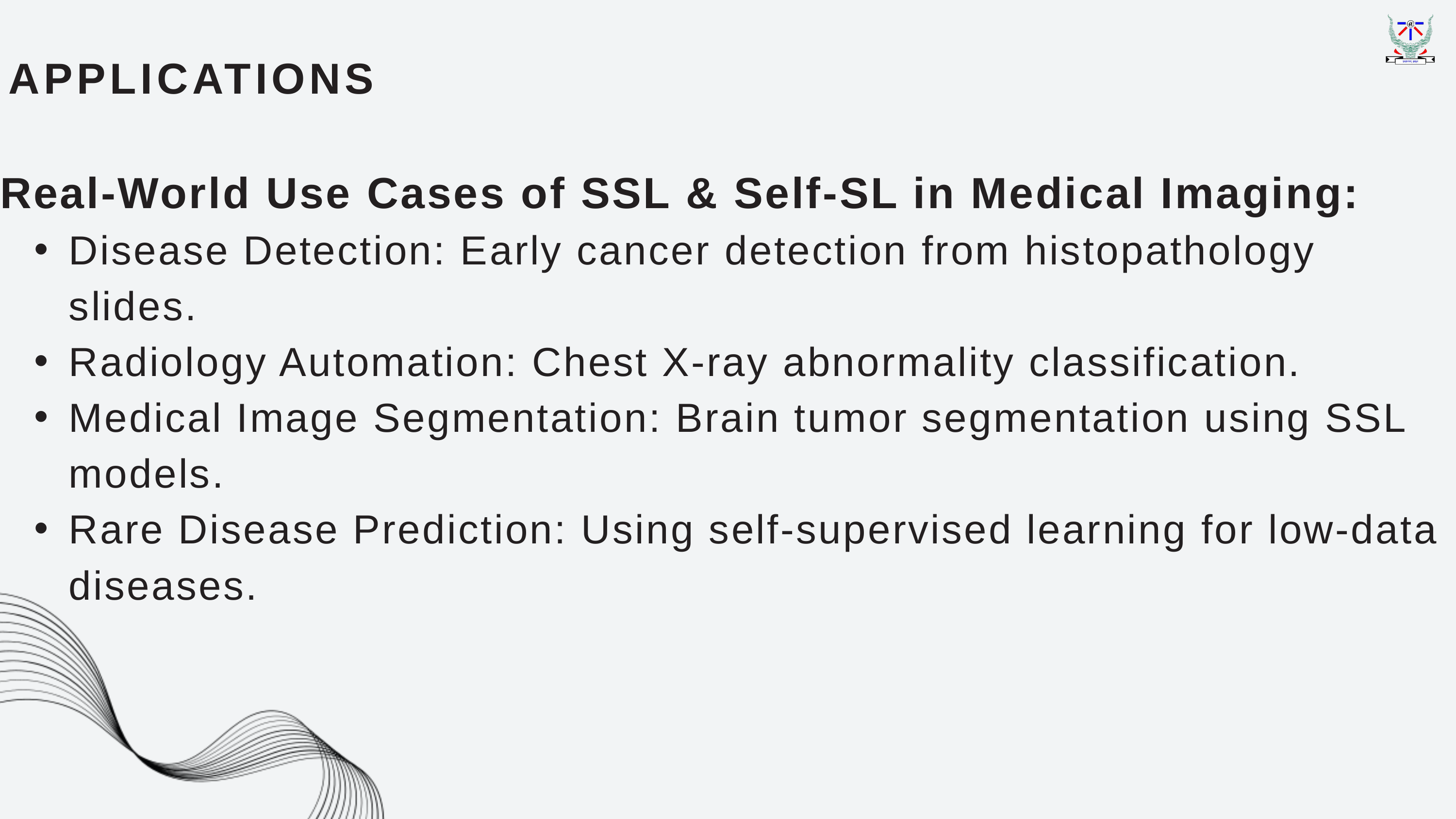

APPLICATIONS
Real-World Use Cases of SSL & Self-SL in Medical Imaging:
Disease Detection: Early cancer detection from histopathology slides.
Radiology Automation: Chest X-ray abnormality classification.
Medical Image Segmentation: Brain tumor segmentation using SSL models.
Rare Disease Prediction: Using self-supervised learning for low-data diseases.